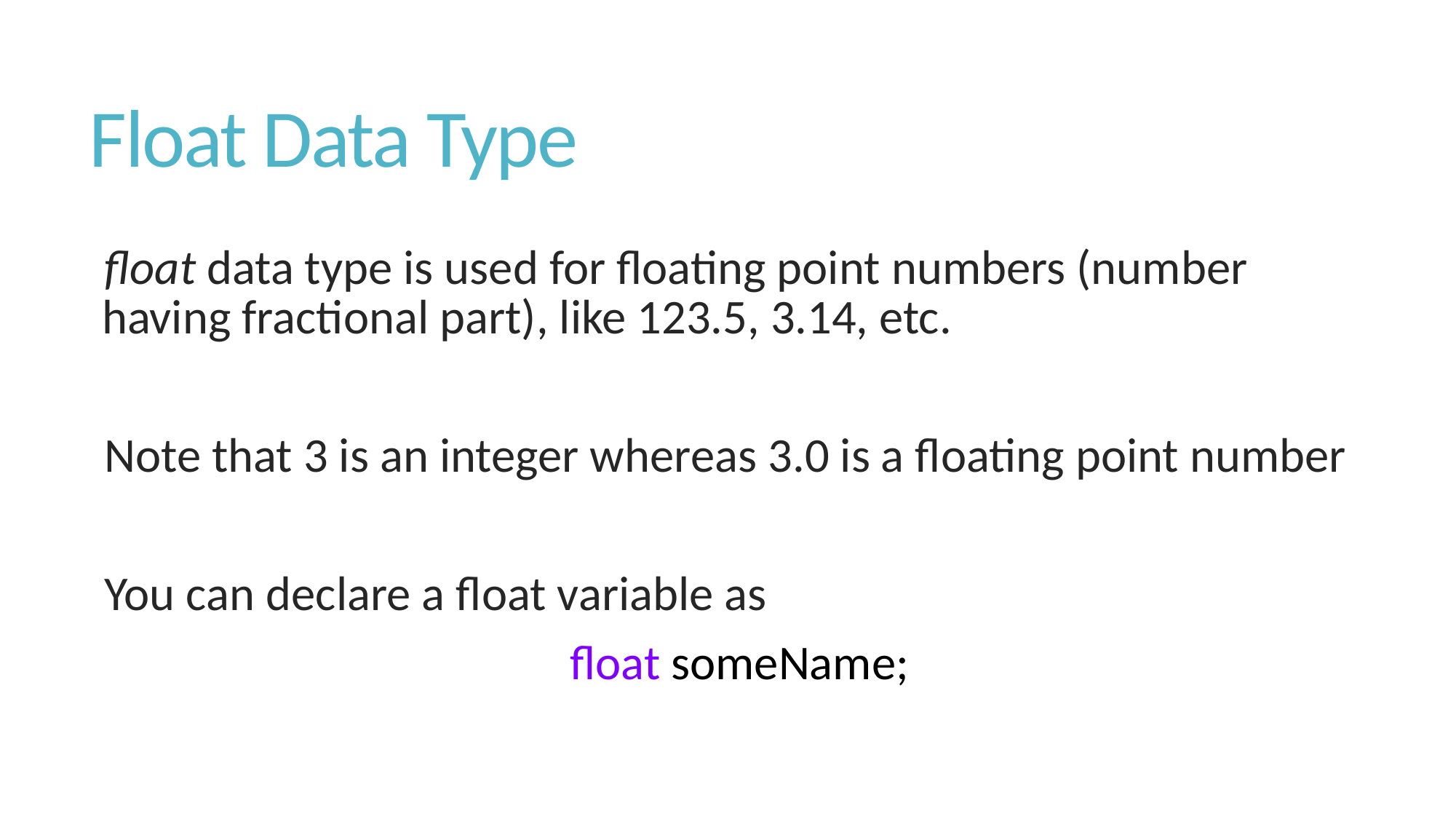

# Float Data Type
float data type is used for floating point numbers (number having fractional part), like 123.5, 3.14, etc.

Note that 3 is an integer whereas 3.0 is a floating point number

You can declare a float variable as
float someName;